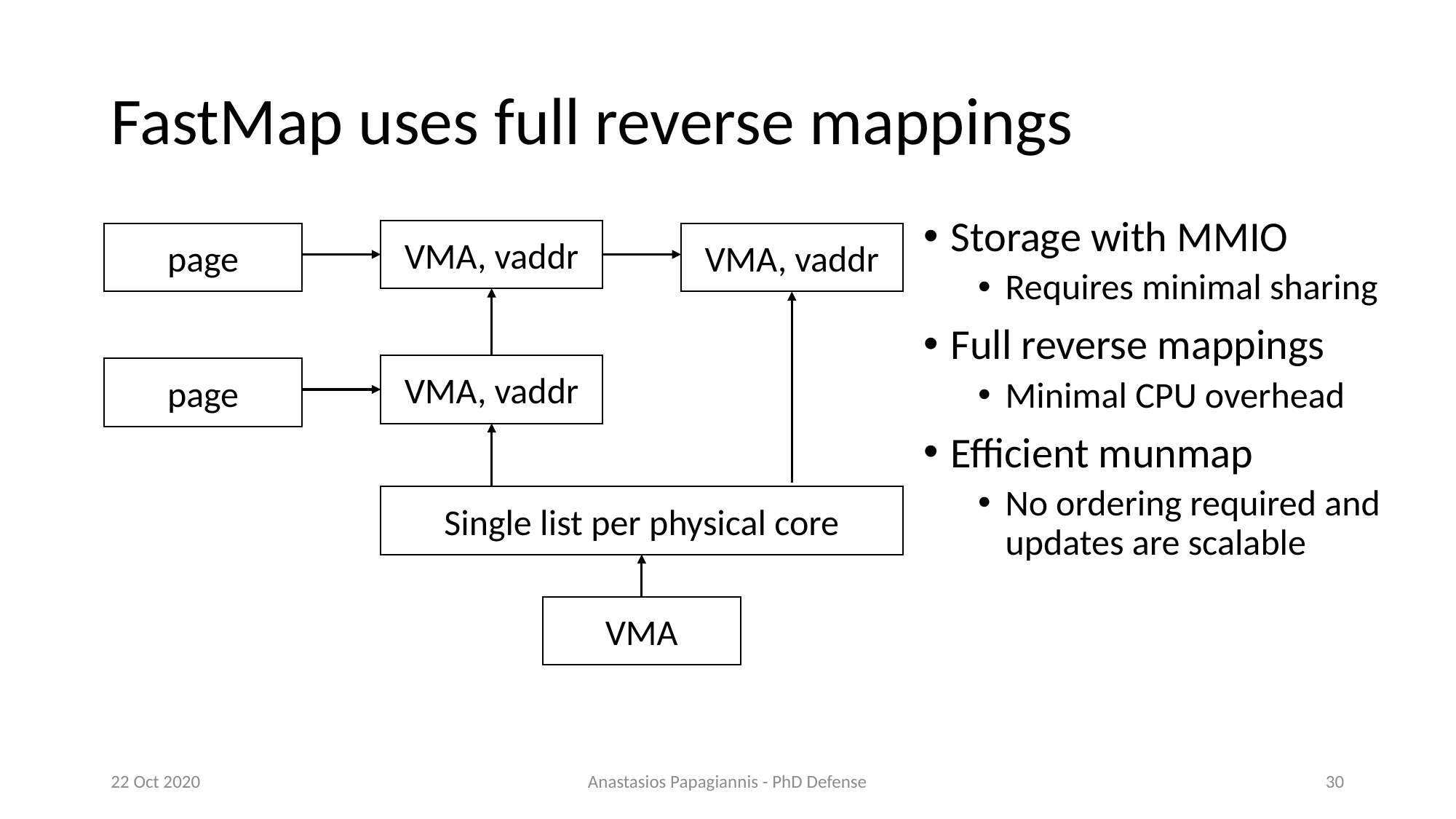

# FastMap uses full reverse mappings
Storage with MMIO
Requires minimal sharing
Full reverse mappings
Minimal CPU overhead
Efficient munmap
No ordering required and updates are scalable
VMA, vaddr
page
VMA, vaddr
VMA, vaddr
page
Single list per physical core
VMA
22 Oct 2020
Anastasios Papagiannis - PhD Defense
30